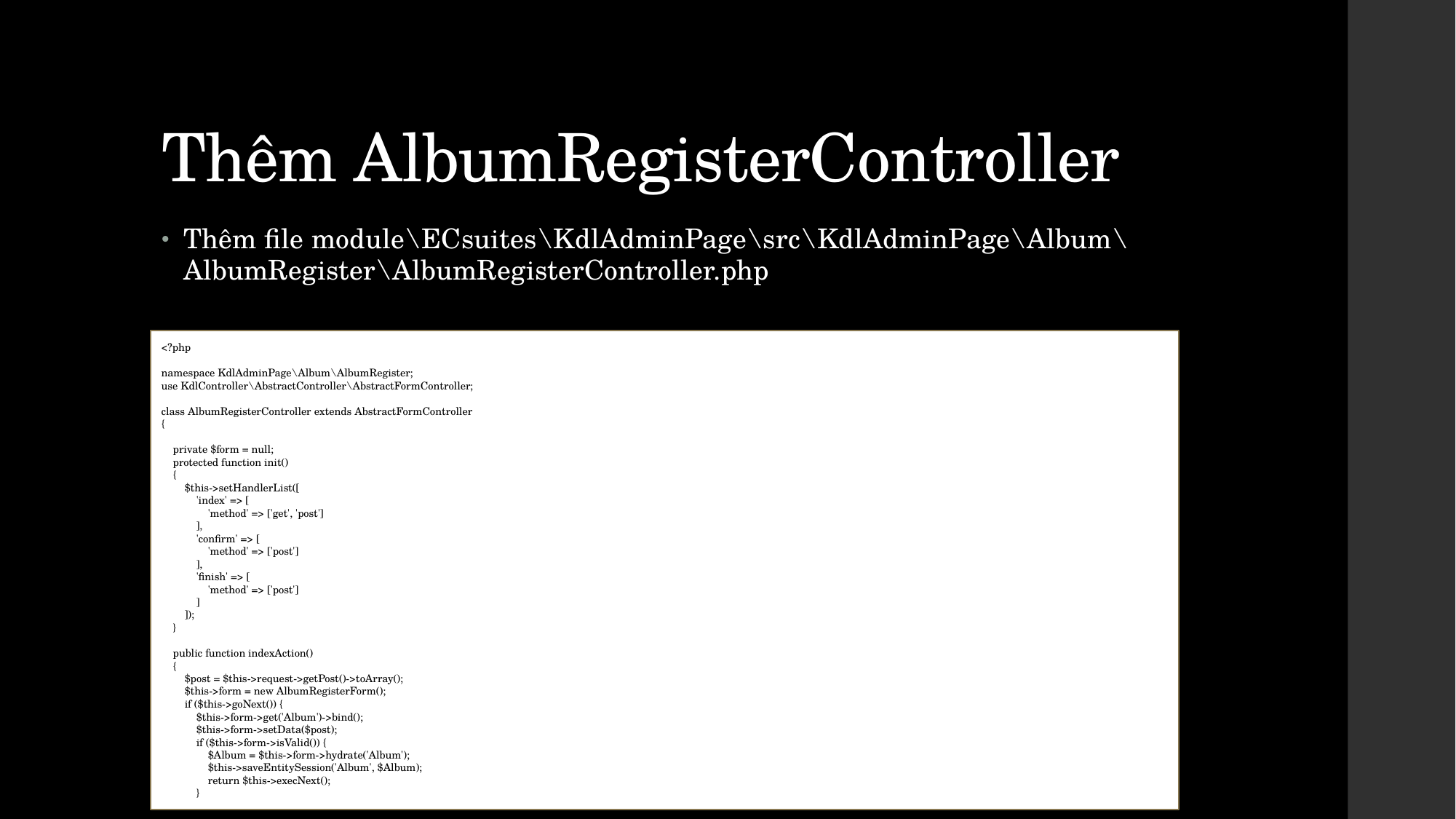

# Thêm AlbumRegisterController
Thêm file module\ECsuites\KdlAdminPage\src\KdlAdminPage\Album\AlbumRegister\AlbumRegisterController.php

<?php

namespace KdlAdminPage\Album\AlbumRegister;
use KdlController\AbstractController\AbstractFormController;

class AlbumRegisterController extends AbstractFormController
{

    private $form = null;
    protected function init()
    {
        $this->setHandlerList([
            'index' => [
                'method' => ['get', 'post']
            ],
            'confirm' => [
                'method' => ['post']
            ],
            'finish' => [
                'method' => ['post']
            ]
        ]);
    }

    public function indexAction()
    {
        $post = $this->request->getPost()->toArray();
        $this->form = new AlbumRegisterForm();
        if ($this->goNext()) {
            $this->form->get('Album')->bind();
            $this->form->setData($post);
            if ($this->form->isValid()) {
                $Album = $this->form->hydrate('Album');
                $this->saveEntitySession('Album', $Album);
                return $this->execNext();
            }